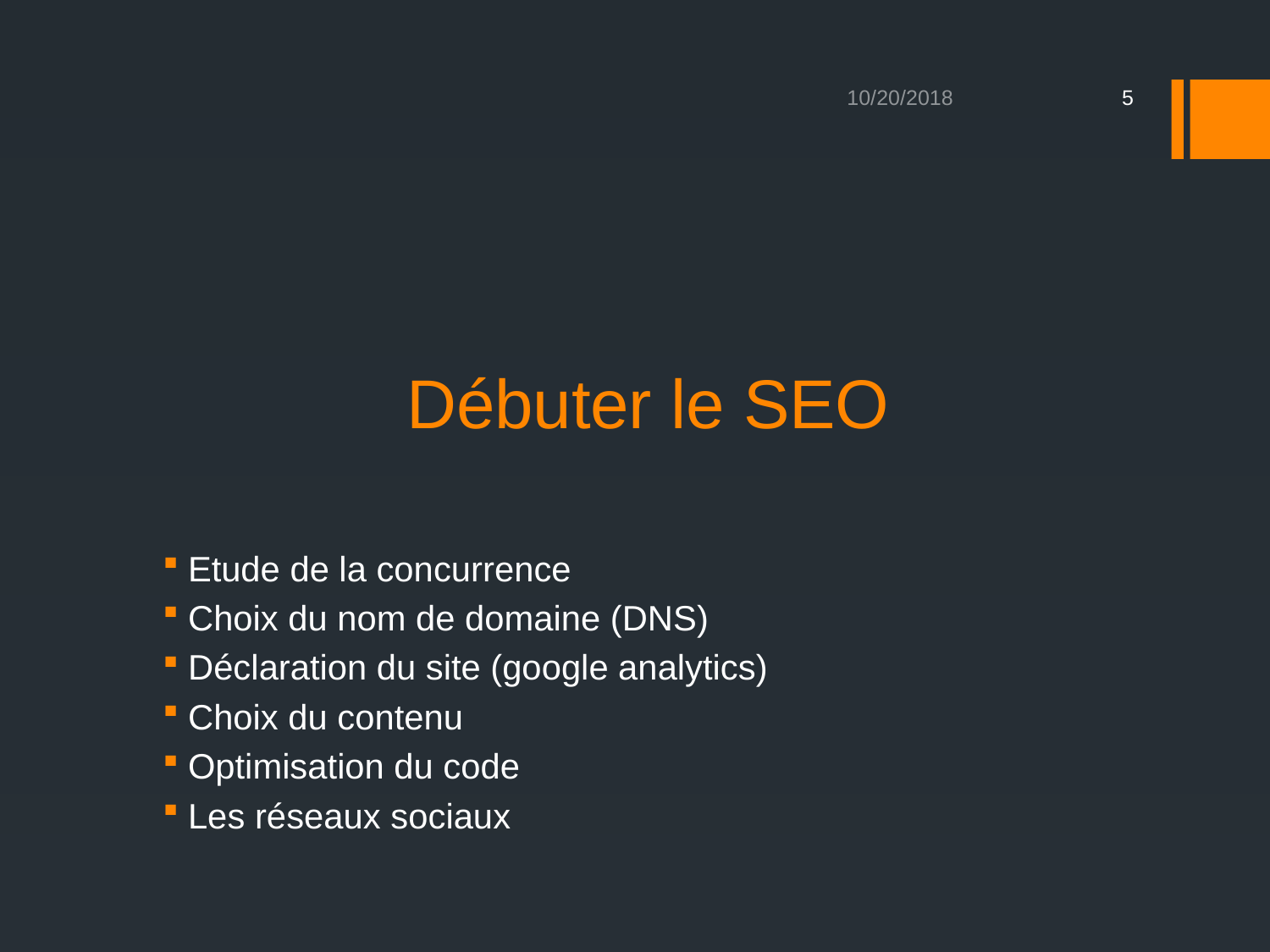

10/20/2018
5

# Débuter le SEO
Etude de la concurrence
Choix du nom de domaine (DNS)
Déclaration du site (google analytics)
Choix du contenu
Optimisation du code
Les réseaux sociaux